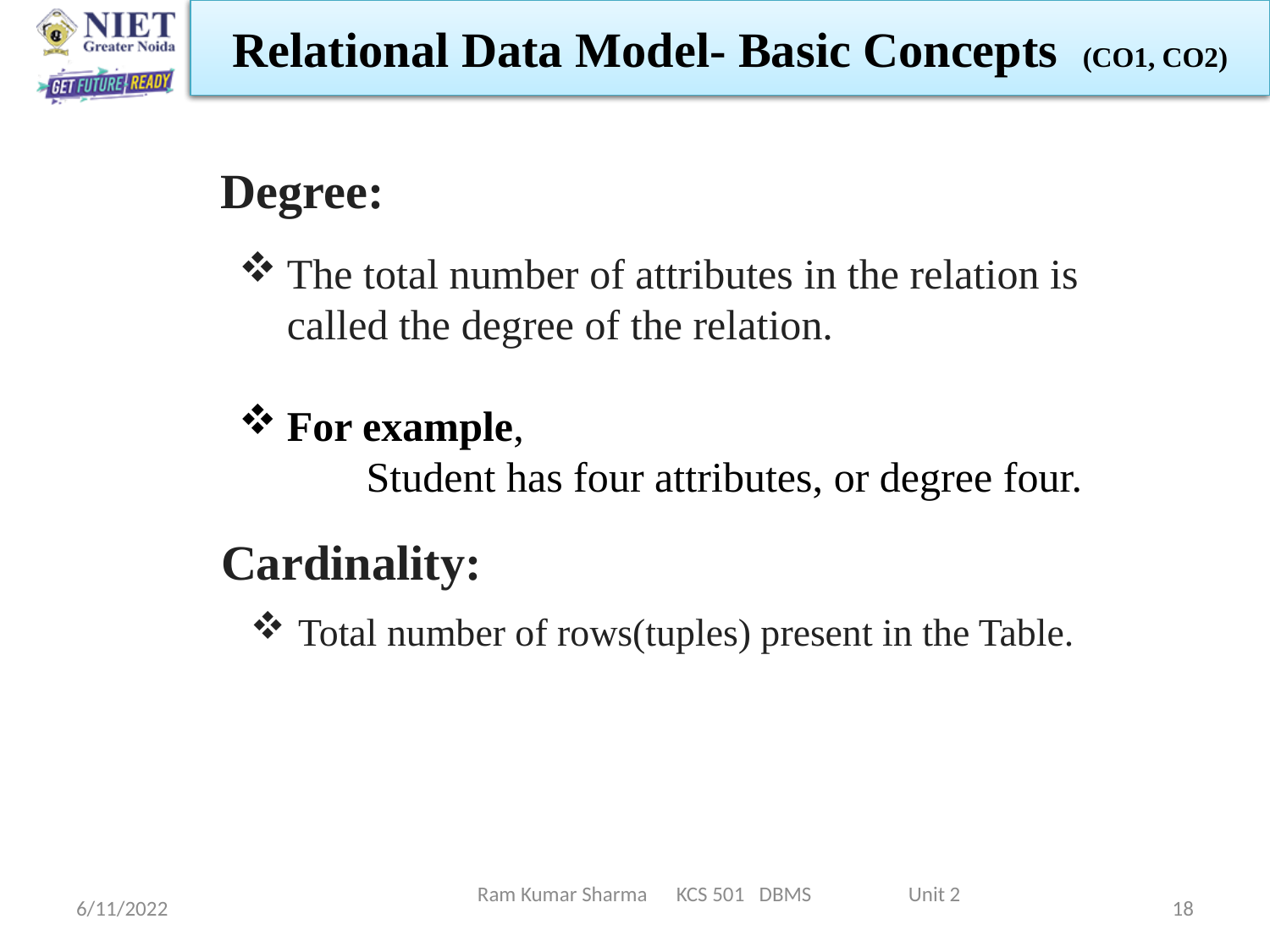

Relational Data Model- Basic Concepts  (CO1, CO2)
Degree:
The total number of attributes in the relation is called the degree of the relation.

For example,
	Student has four attributes, or degree four.
Cardinality:
Total number of rows(tuples) present in the Table.
Ram Kumar Sharma      KCS 501   DBMS                    Unit 2
6/11/2022
18